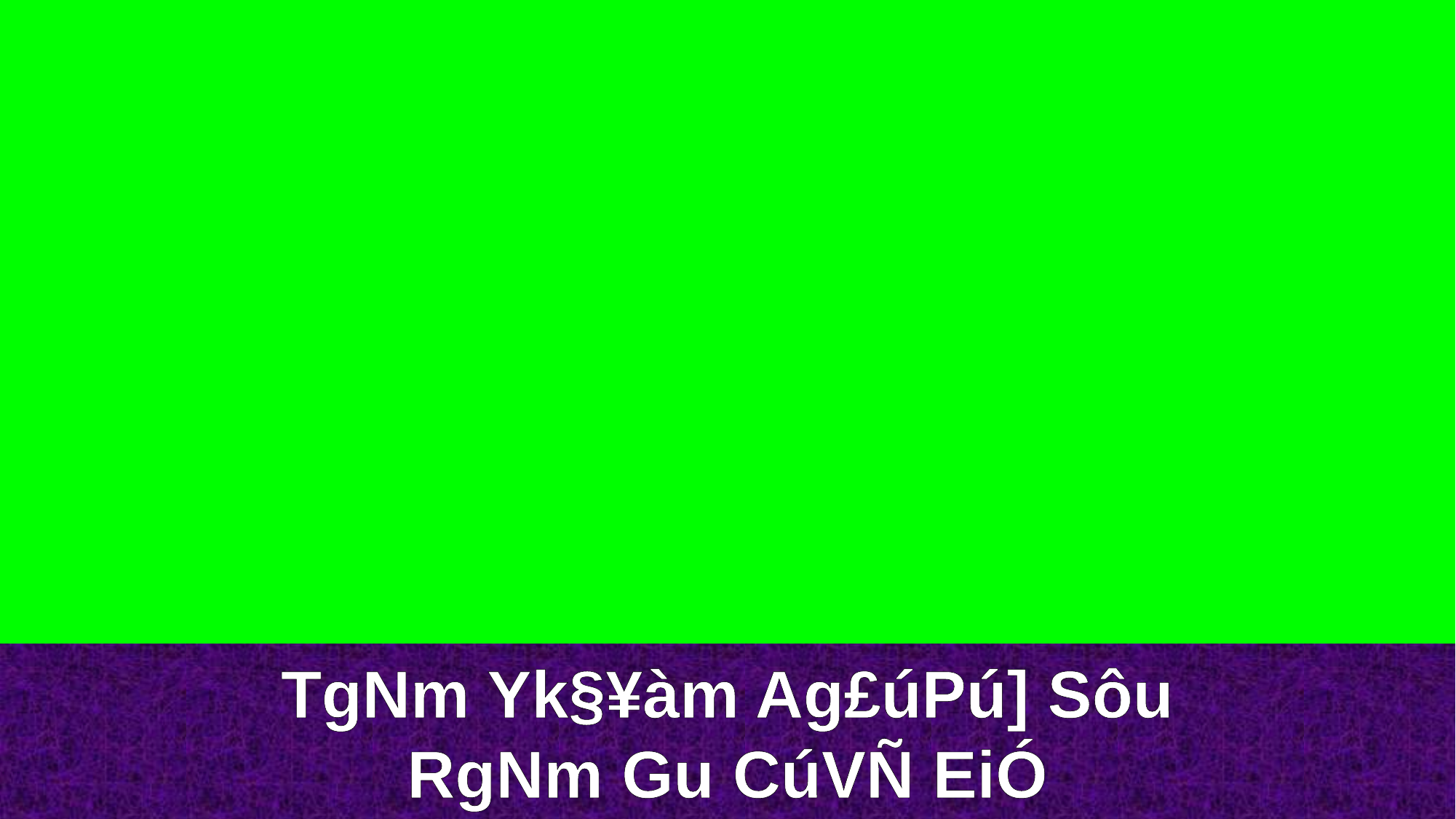

TgNm Yk§¥àm Ag£úPú] Sôu
RgNm Gu CúVÑ EiÓ